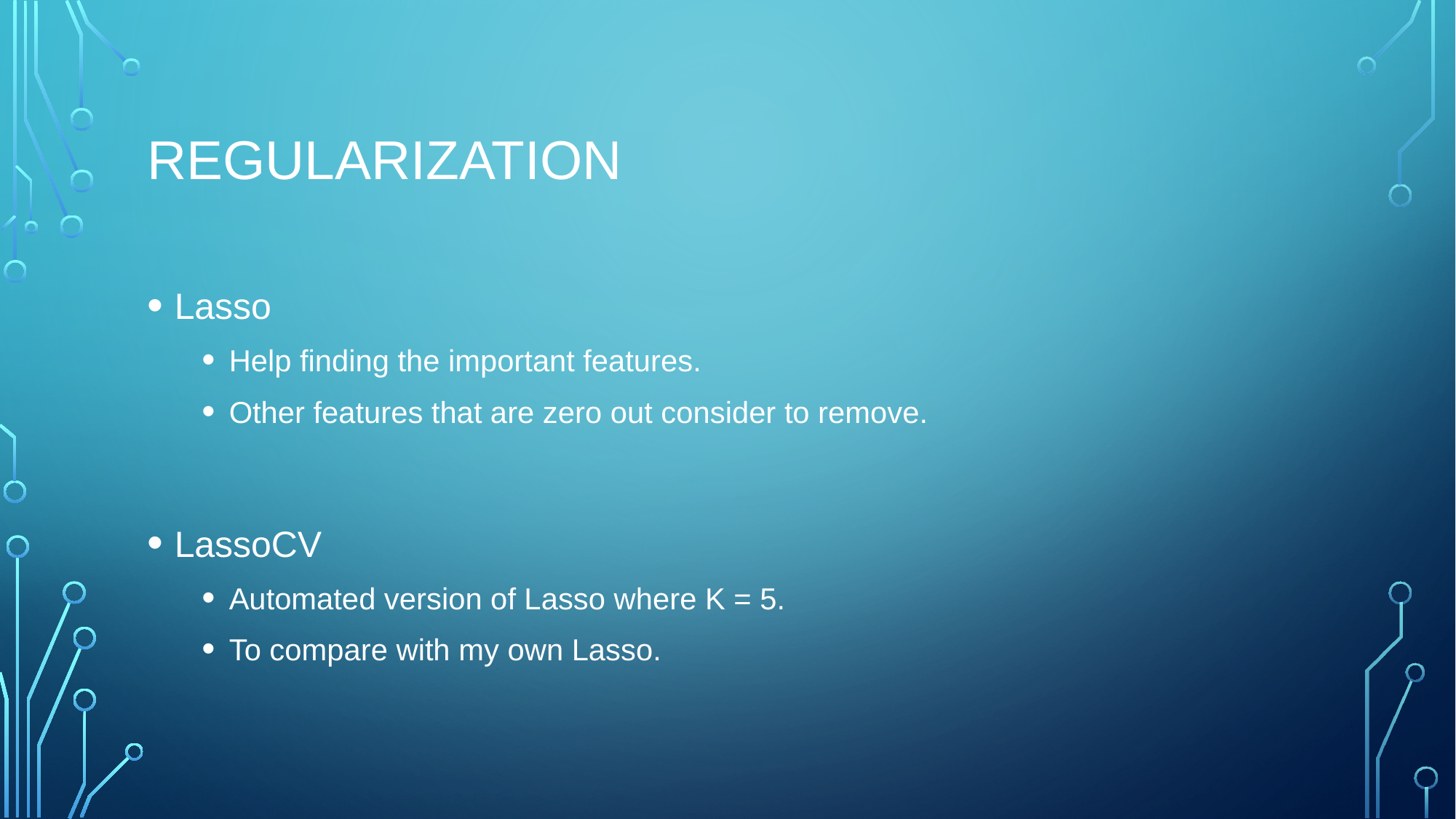

# Regularization
Lasso
Help finding the important features.
Other features that are zero out consider to remove.

LassoCV
Automated version of Lasso where K = 5.
To compare with my own Lasso.